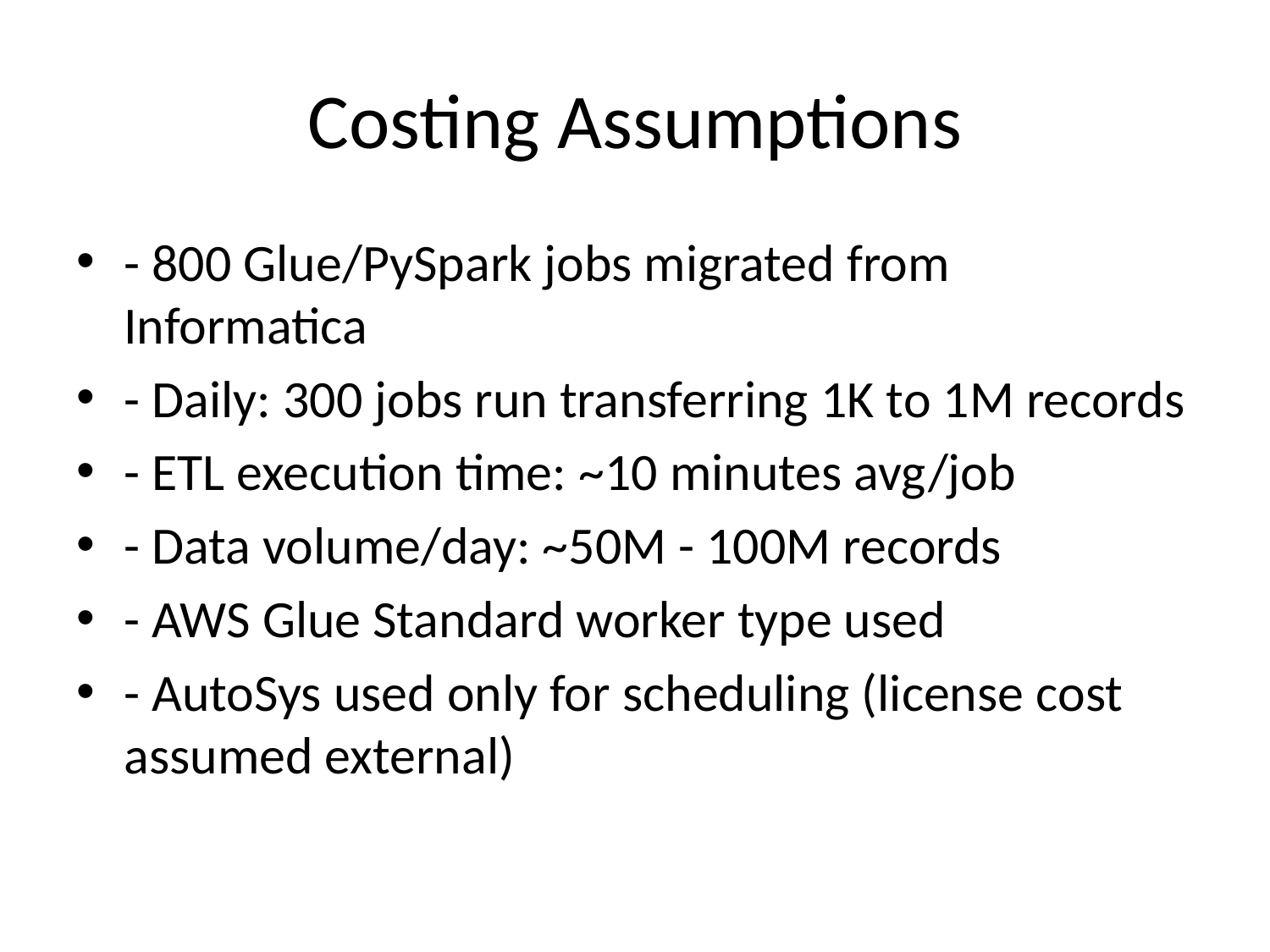

# Costing Assumptions
- 800 Glue/PySpark jobs migrated from Informatica
- Daily: 300 jobs run transferring 1K to 1M records
- ETL execution time: ~10 minutes avg/job
- Data volume/day: ~50M - 100M records
- AWS Glue Standard worker type used
- AutoSys used only for scheduling (license cost assumed external)